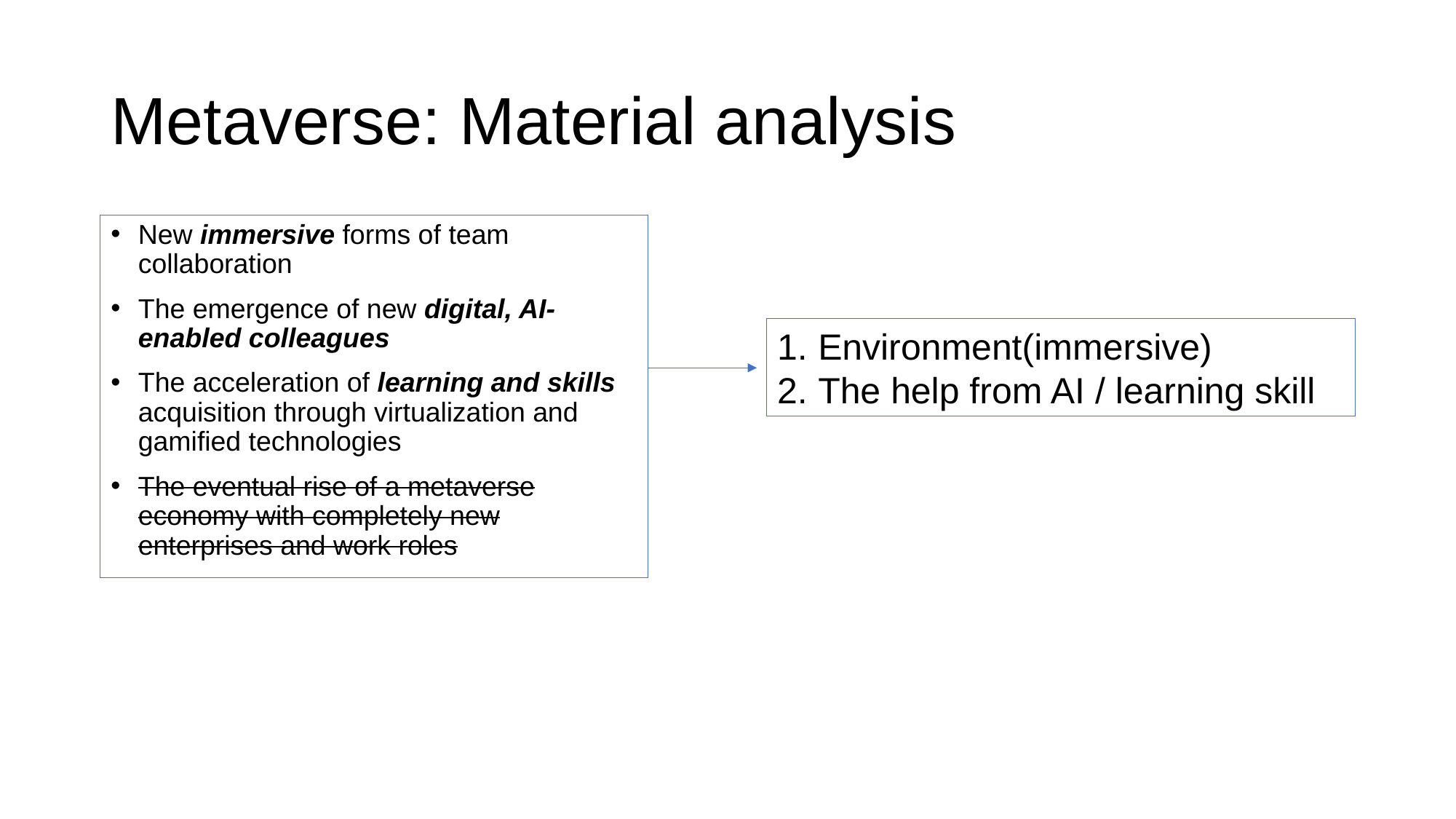

# Metaverse: Material analysis
New immersive forms of team collaboration
The emergence of new digital, AI-enabled colleagues
The acceleration of learning and skills acquisition through virtualization and gamified technologies
The eventual rise of a metaverse economy with completely new enterprises and work roles

Environment(immersive)
The help from AI / learning skill